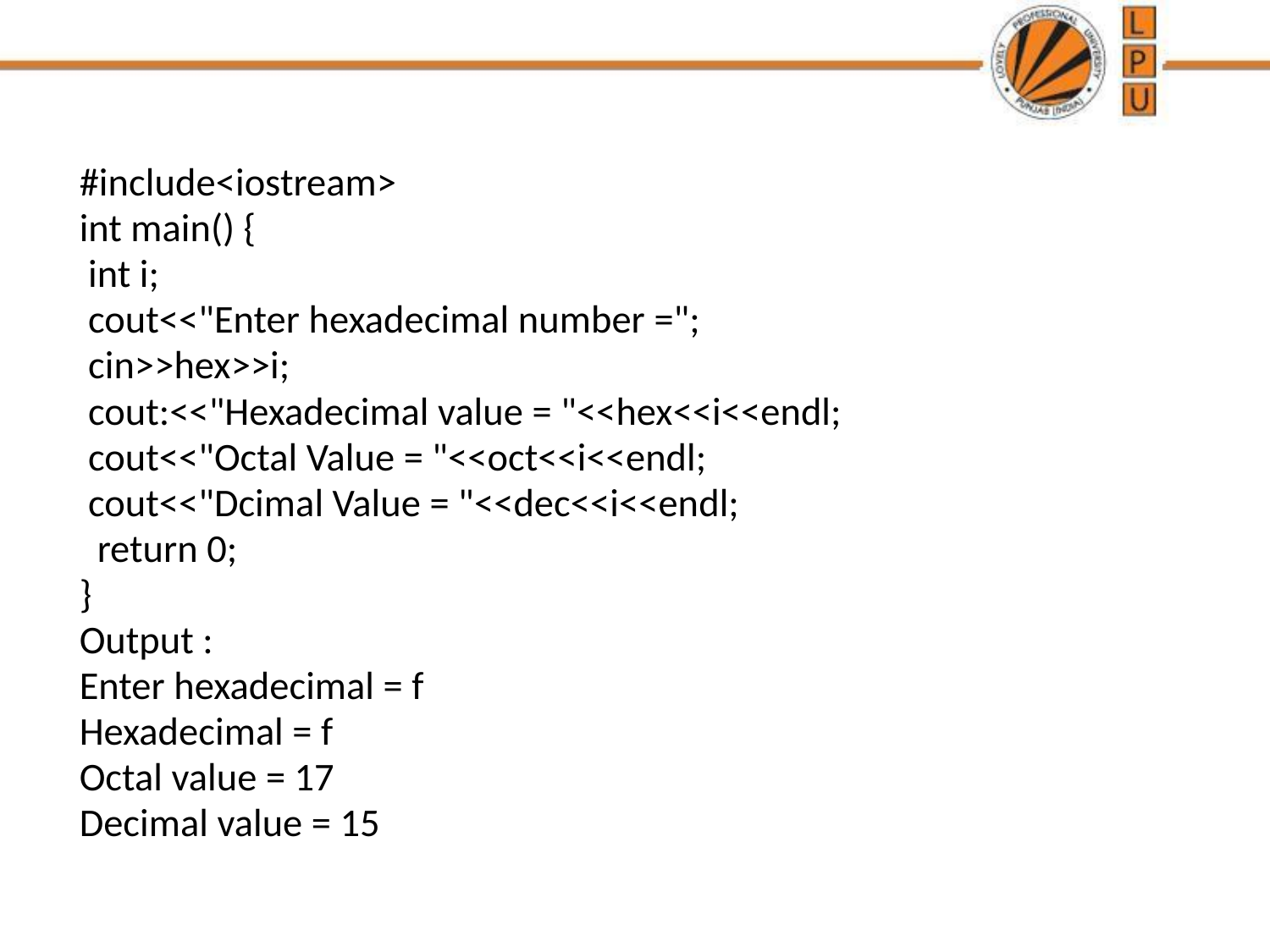

#
#include<iostream>
int main() {
 int i;
 cout<<"Enter hexadecimal number =";
 cin>>hex>>i;
 cout:<<"Hexadecimal value = "<<hex<<i<<endl;
 cout<<"Octal Value = "<<oct<<i<<endl;
 cout<<"Dcimal Value = "<<dec<<i<<endl;
  return 0;
}
Output :
Enter hexadecimal = f
Hexadecimal = f
Octal value = 17
Decimal value = 15